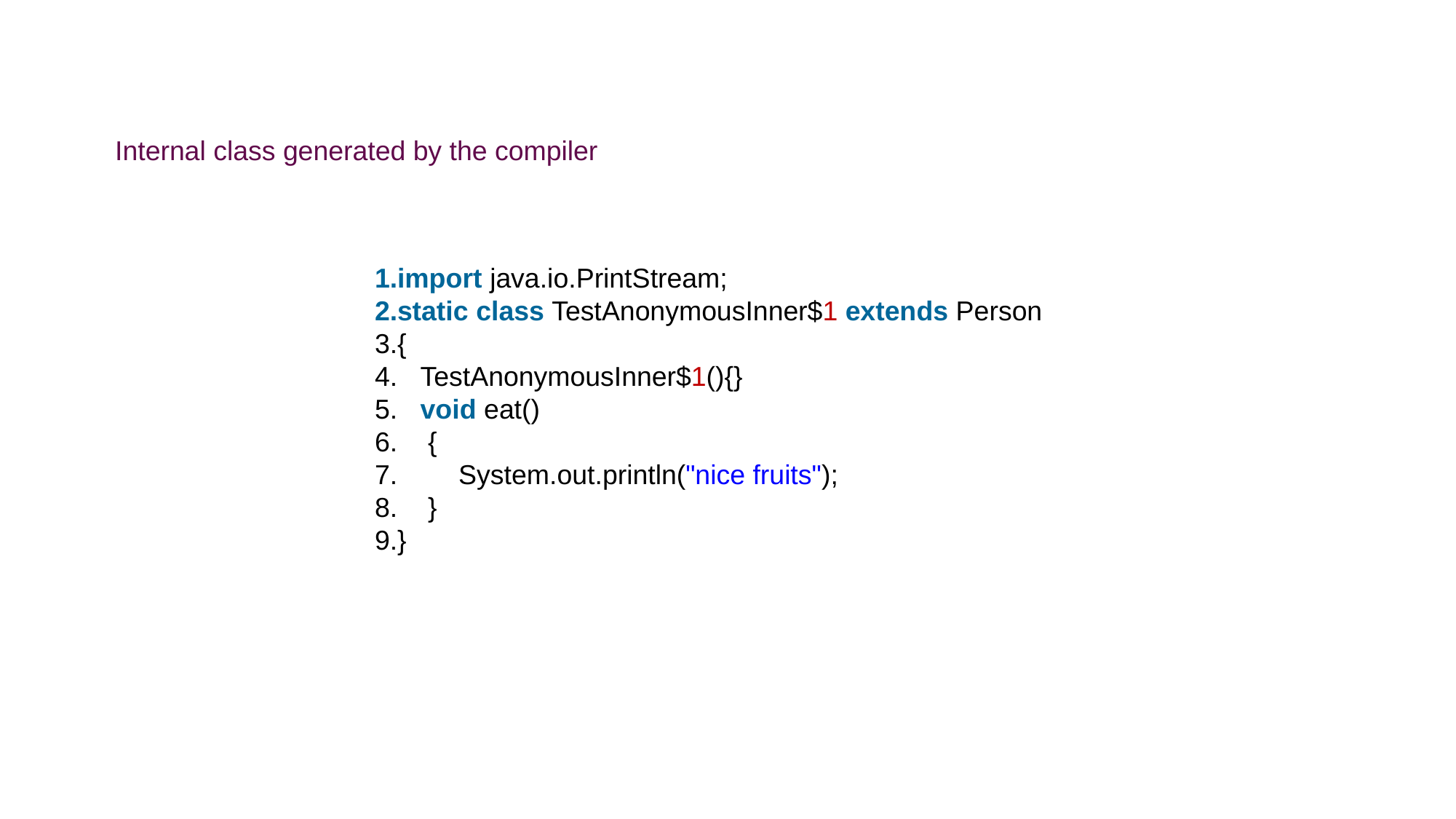

Internal class generated by the compiler
import java.io.PrintStream;
static class TestAnonymousInner$1 extends Person
{
   TestAnonymousInner$1(){}
   void eat()
    {
        System.out.println("nice fruits");
    }
}